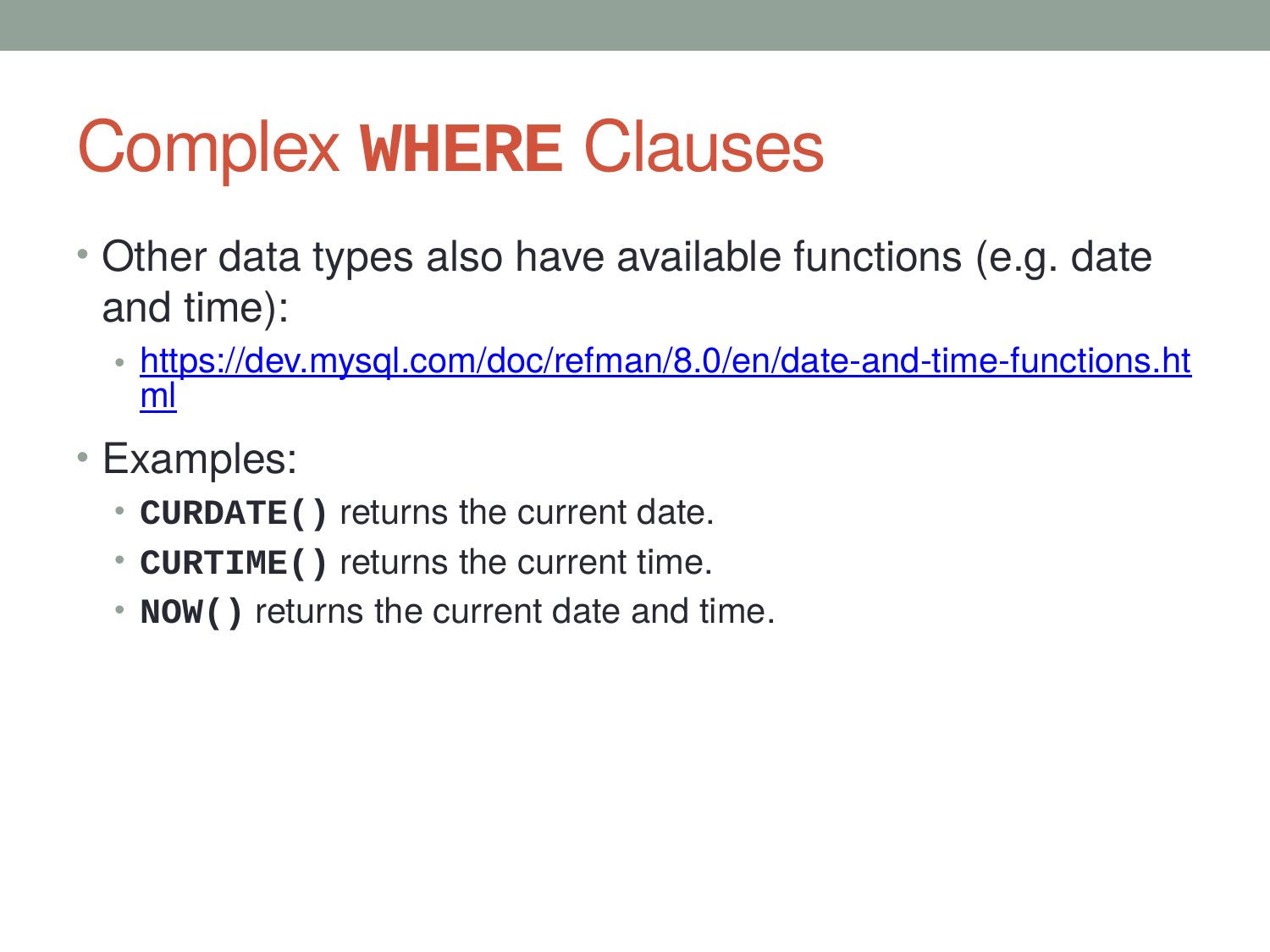

# Complex WHERE Clauses
Other data types also have available functions (e.g. date and time):
https://dev.mysql.com/doc/refman/8.0/en/date-and-time-functions.html
Examples:
CURDATE() returns the current date.
CURTIME() returns the current time.
NOW() returns the current date and time.